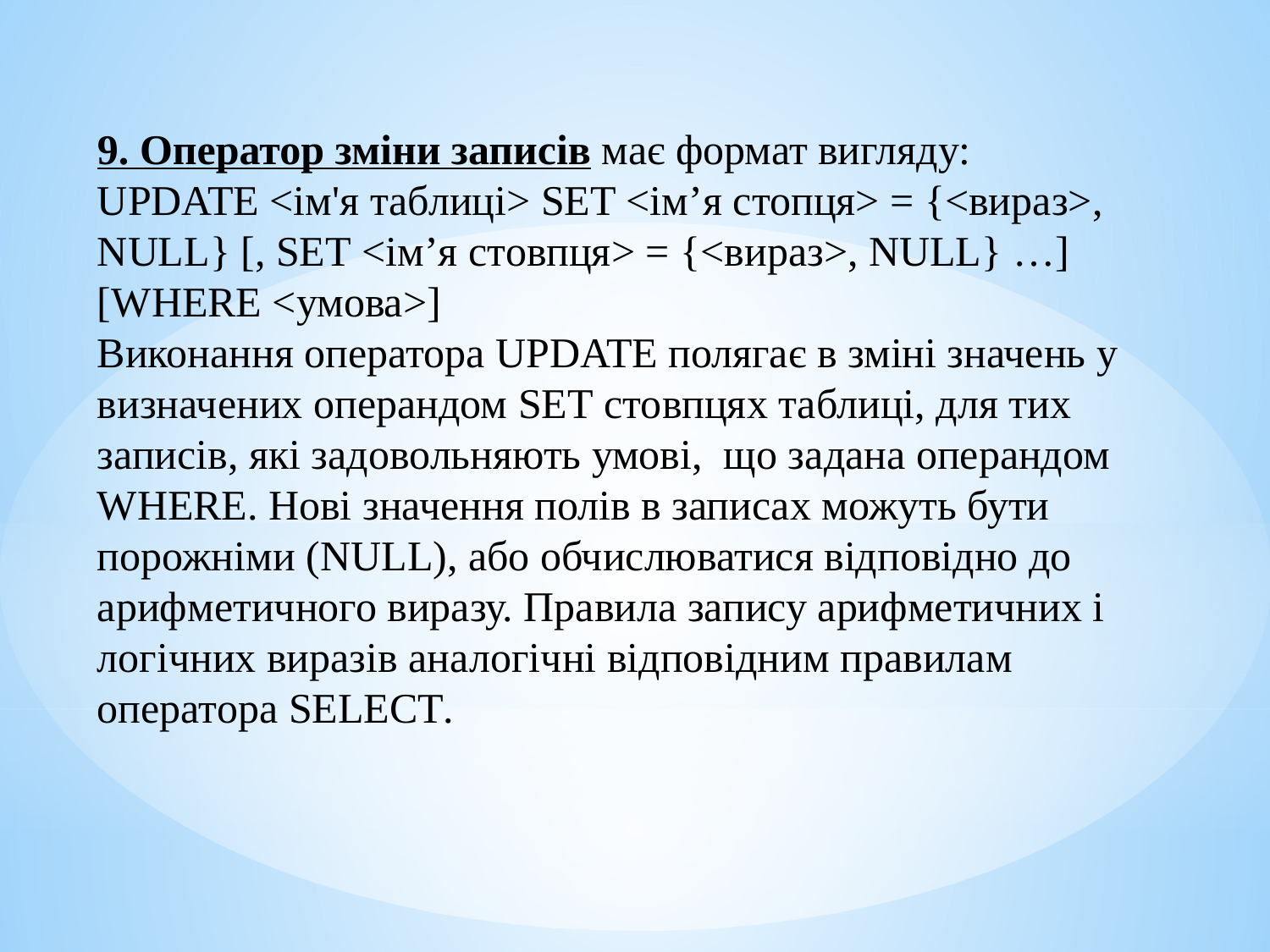

9. Оператор зміни записів має формат вигляду:
UPDATE <ім'я таблиці> SET <ім’я стопця> = {<вираз>, NULL} [, SET <ім’я стовпця> = {<вираз>, NULL} …] [WHERE <умова>]
Виконання оператора UPDATE полягає в зміні значень у визначених операндом SET стовпцях таблиці, для тих записів, які задовольняють умові,  що задана операндом WHERE. Нові значення полів в записах можуть бути порожніми (NULL), або обчислюватися відповідно до арифметичного виразу. Правила запису арифметичних і логічних виразів аналогічні відповідним правилам оператора SELECT.